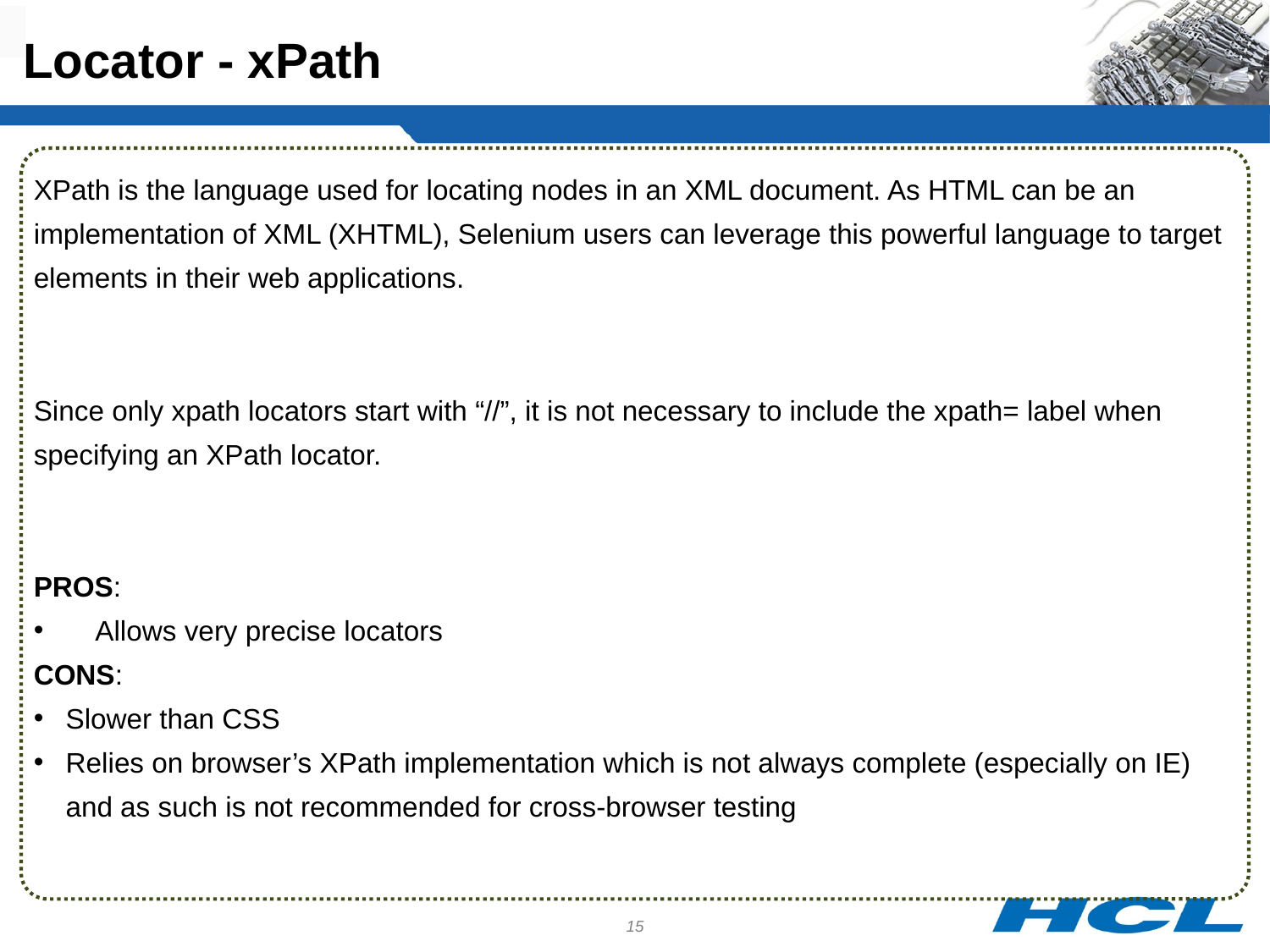

Locator - xPath

XPath is the language used for locating nodes in an XML document. As HTML can be an implementation of XML (XHTML), Selenium users can leverage this powerful language to target elements in their web applications.

Since only xpath locators start with “//”, it is not necessary to include the xpath= label when specifying an XPath locator.

PROS:
    Allows very precise locators
CONS:
Slower than CSS
Relies on browser’s XPath implementation which is not always complete (especially on IE) and as such is not recommended for cross-browser testing

15